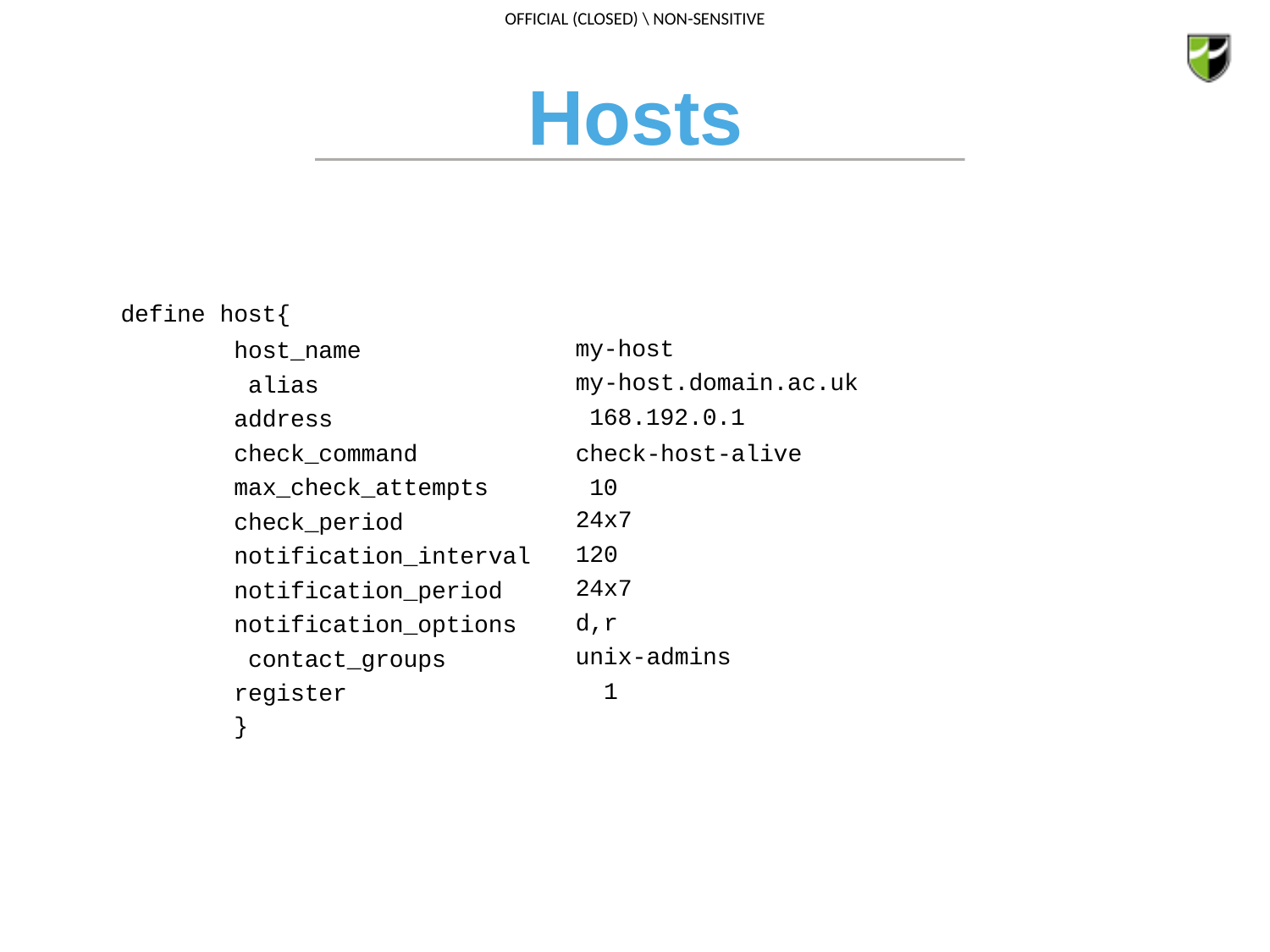

# Hosts
define host{
host_name  alias  address
check_command  max_check_attempts  check_period  notification_interval
notification_period  notification_options  contact_groups  register
}
my-host
my-host.domain.ac.uk  168.192.0.1
check-host-alive  10
24x7
120
24x7
d,r
unix-admins   1